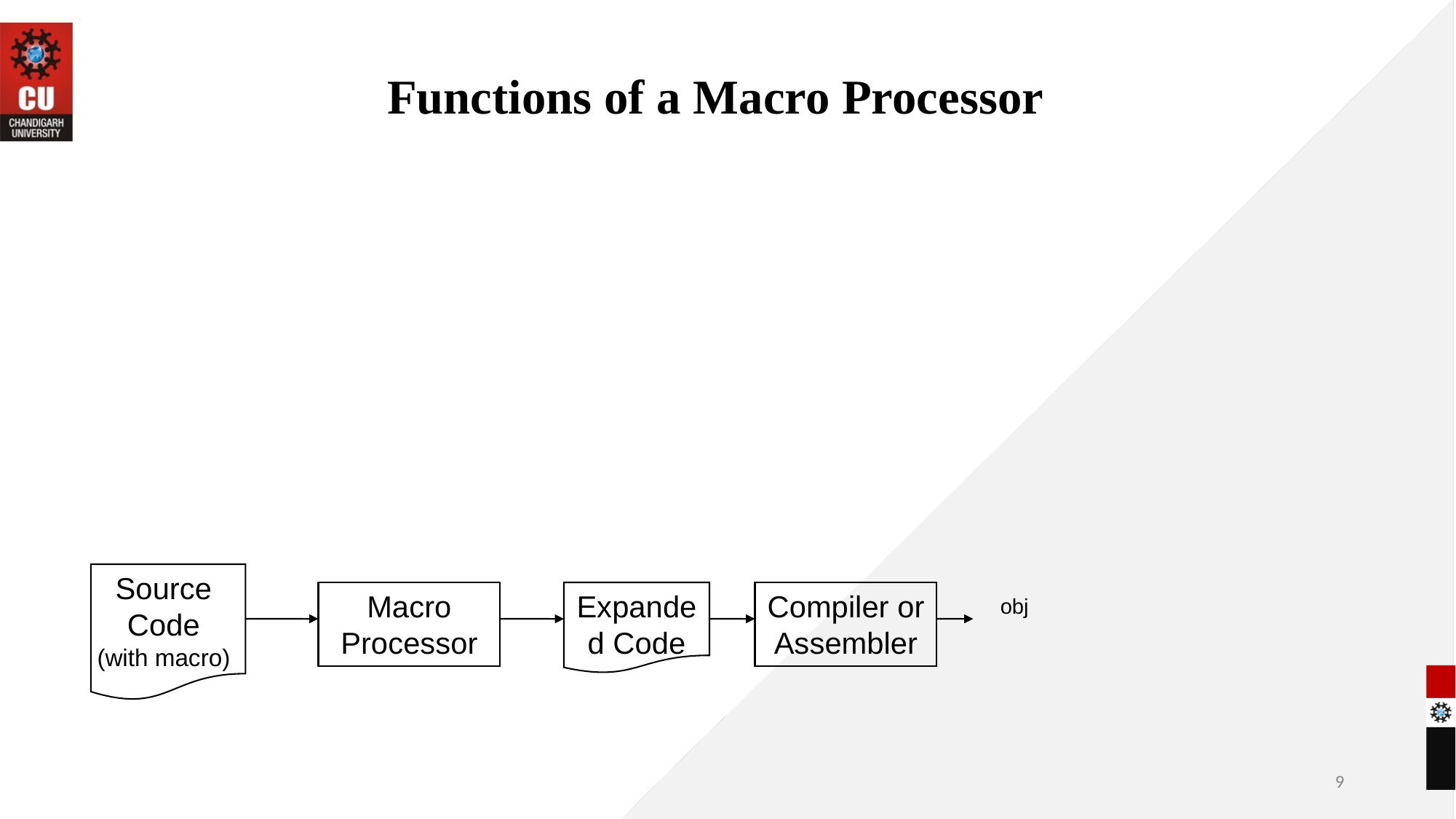

Functions of a Macro Processor

Source Code
(with macro)

Macro Processor
Expanded Code

Compiler or Assembler
obj

9